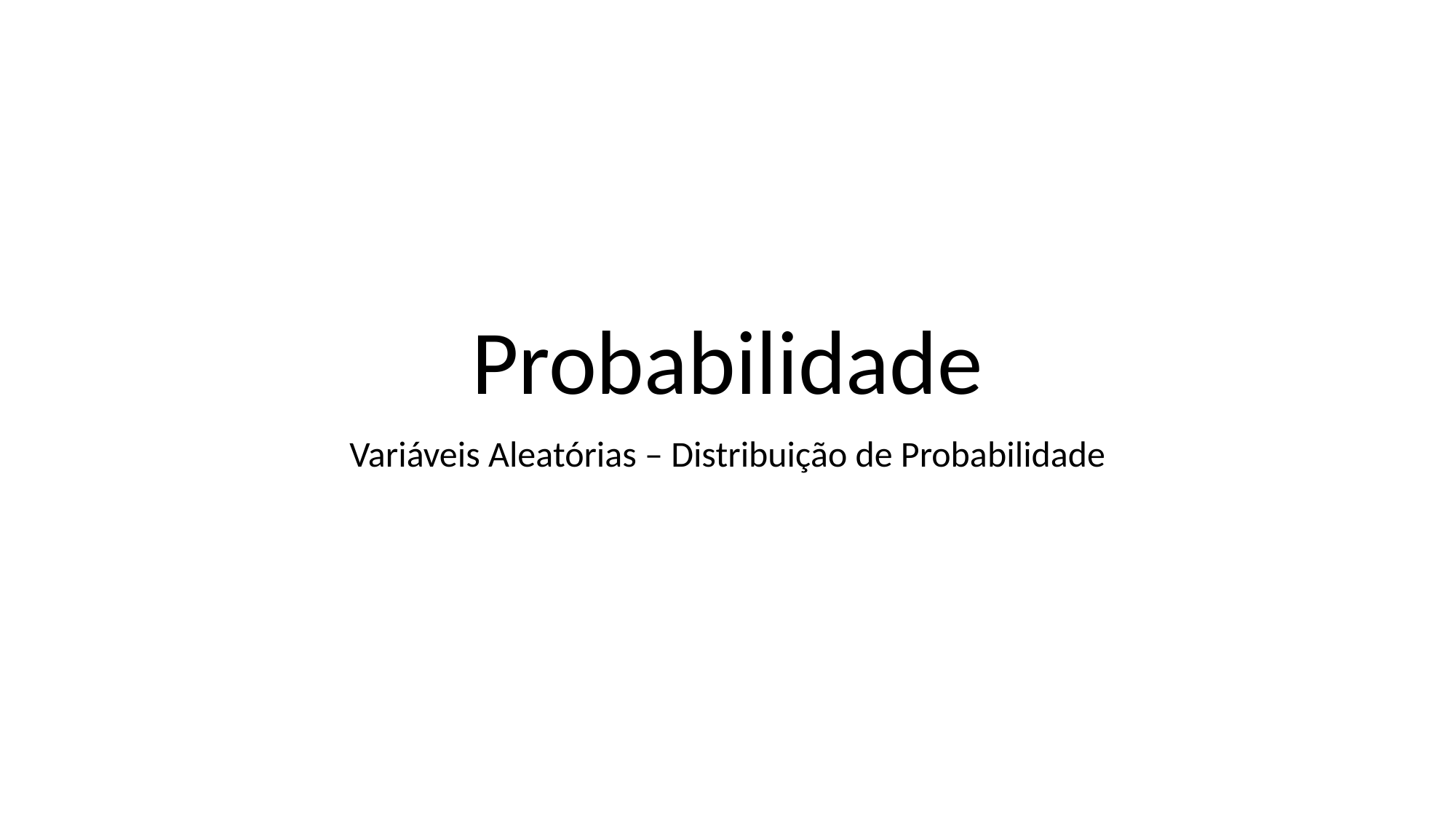

# Probabilidade
Variáveis Aleatórias – Distribuição de Probabilidade